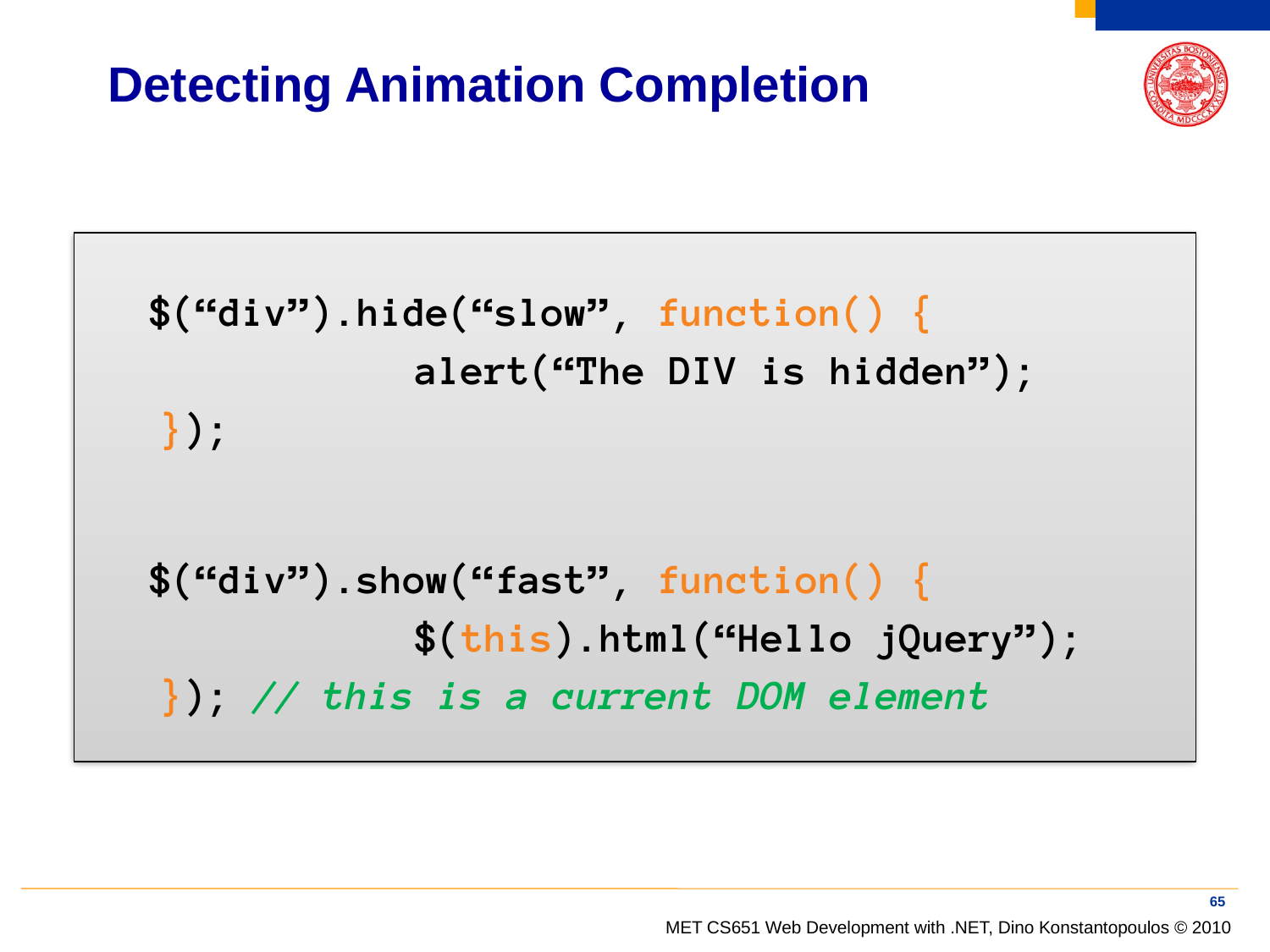

# Detecting Animation Completion
$(“div”).hide(“slow”, function() {
		alert(“The DIV is hidden”);
});

$(“div”).show(“fast”, function() {
		$(this).html(“Hello jQuery”);
}); // this is a current DOM element
65